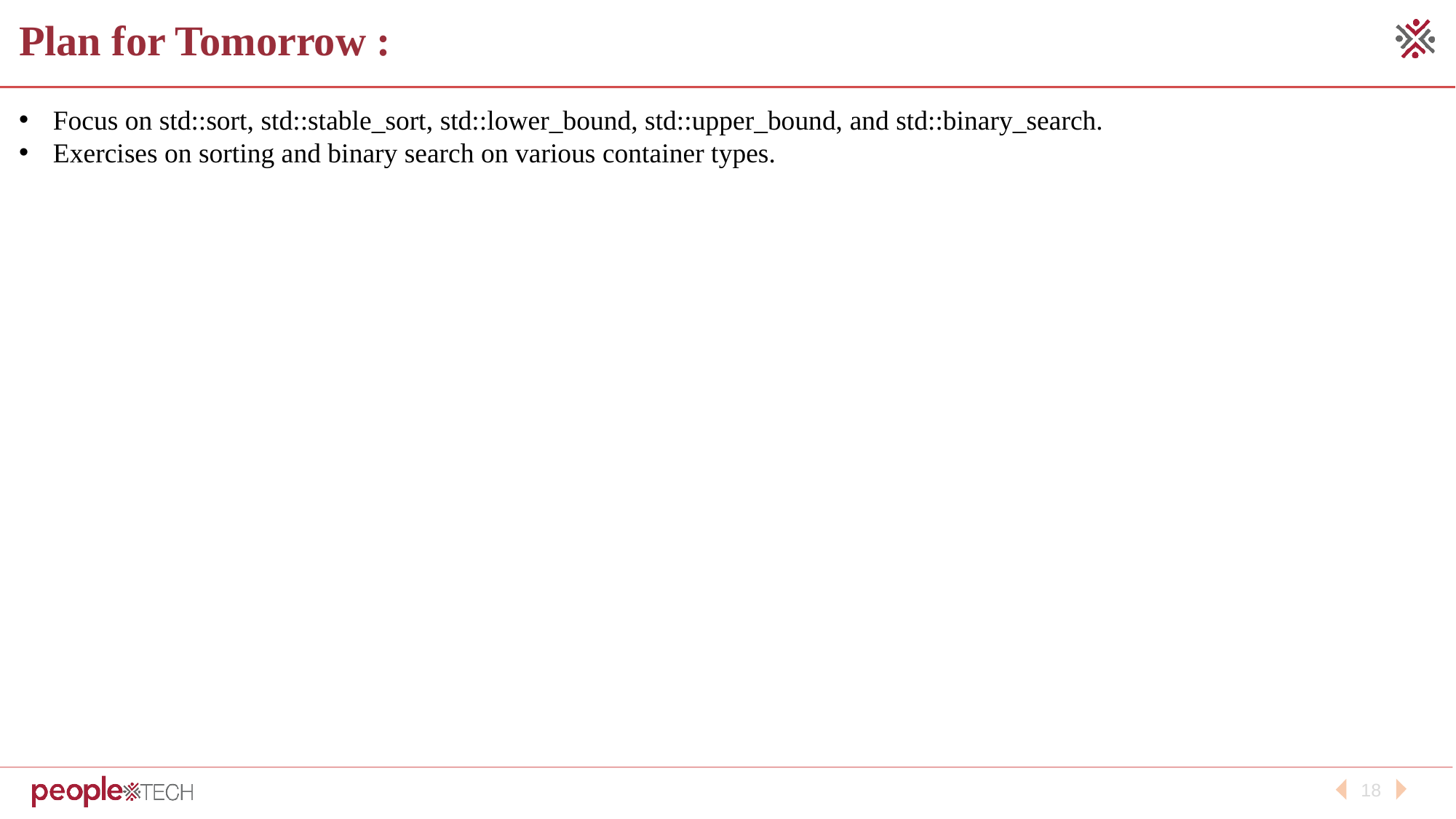

Plan for Tomorrow :

#
Focus on std::sort, std::stable_sort, std::lower_bound, std::upper_bound, and std::binary_search.
Exercises on sorting and binary search on various container types.